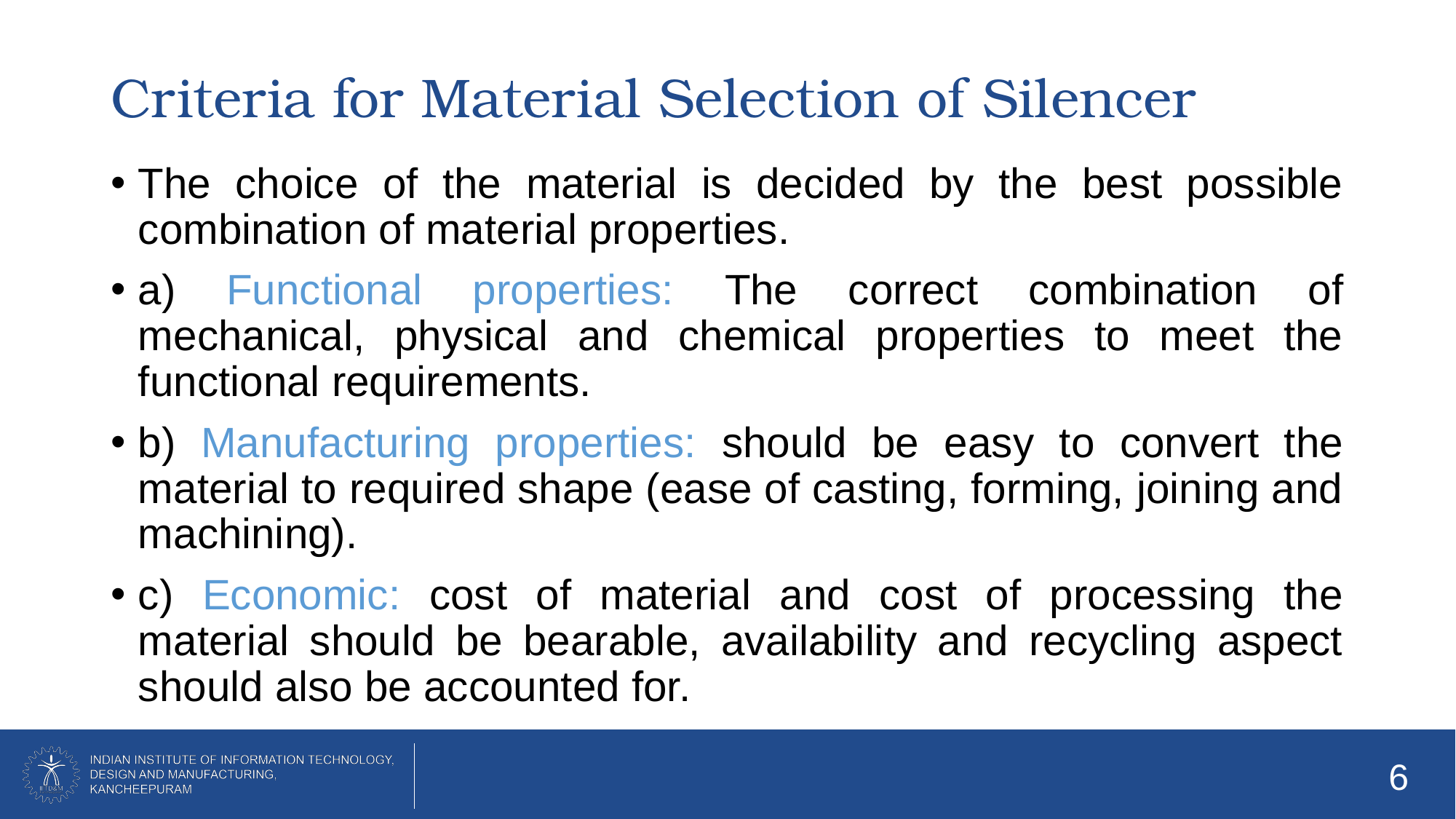

# Criteria for Material Selection of Silencer
The choice of the material is decided by the best possible combination of material properties.
a) Functional properties: The correct combination of mechanical, physical and chemical properties to meet the functional requirements.
b) Manufacturing properties: should be easy to convert the material to required shape (ease of casting, forming, joining and machining).
c) Economic: cost of material and cost of processing the material should be bearable, availability and recycling aspect should also be accounted for.
6